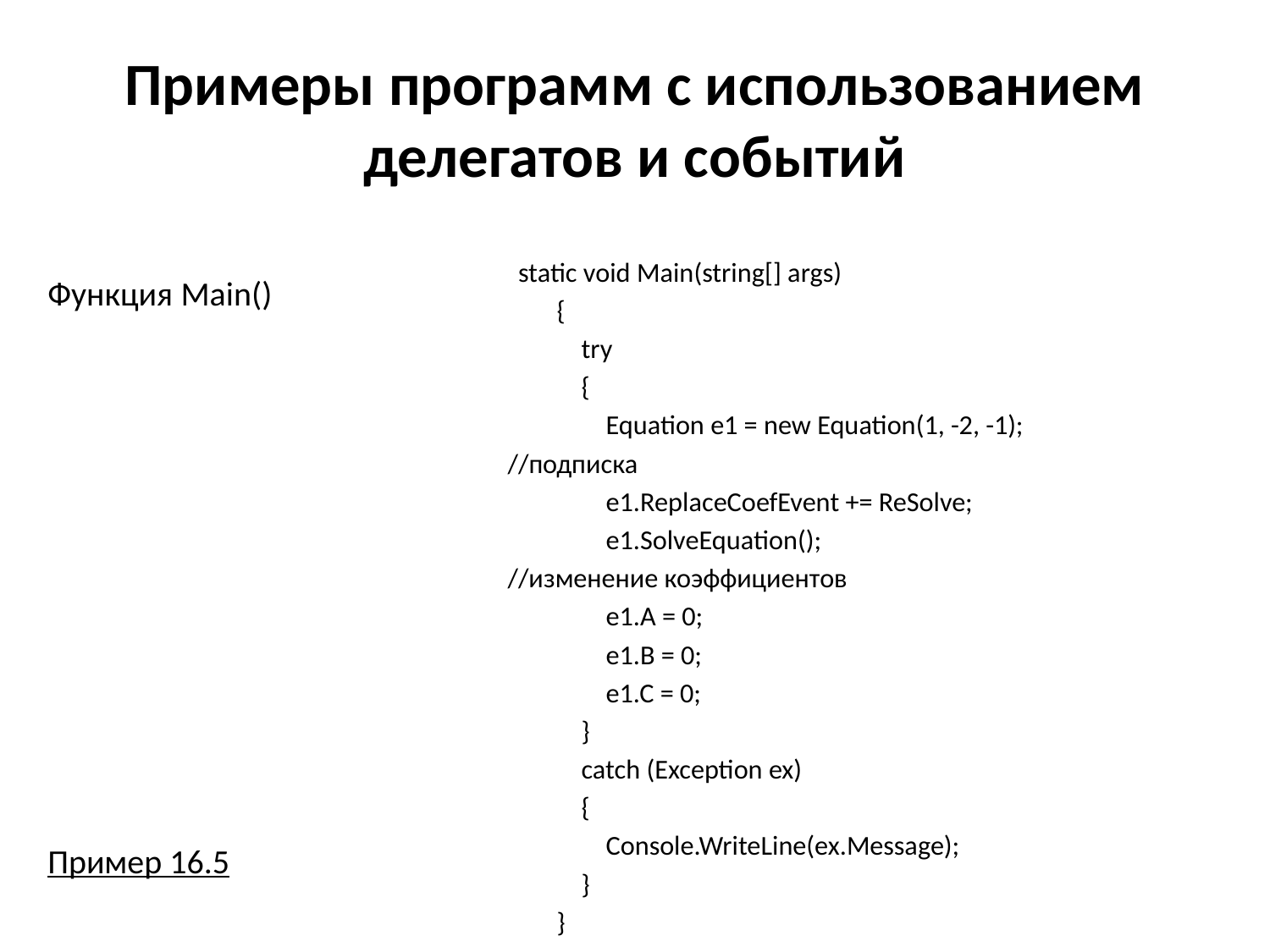

# Примеры программ с использованием делегатов и событий
  static void Main(string[] args)
        {
            try
            {
                Equation e1 = new Equation(1, -2, -1);
//подписка
                e1.ReplaceCoefEvent += ReSolve;
                e1.SolveEquation();
//изменение коэффициентов
                e1.A = 0;
                e1.B = 0;
                e1.C = 0;
            }
            catch (Exception ex)
            {
                Console.WriteLine(ex.Message);
            }
        }
Функция Main()

Пример 16.5